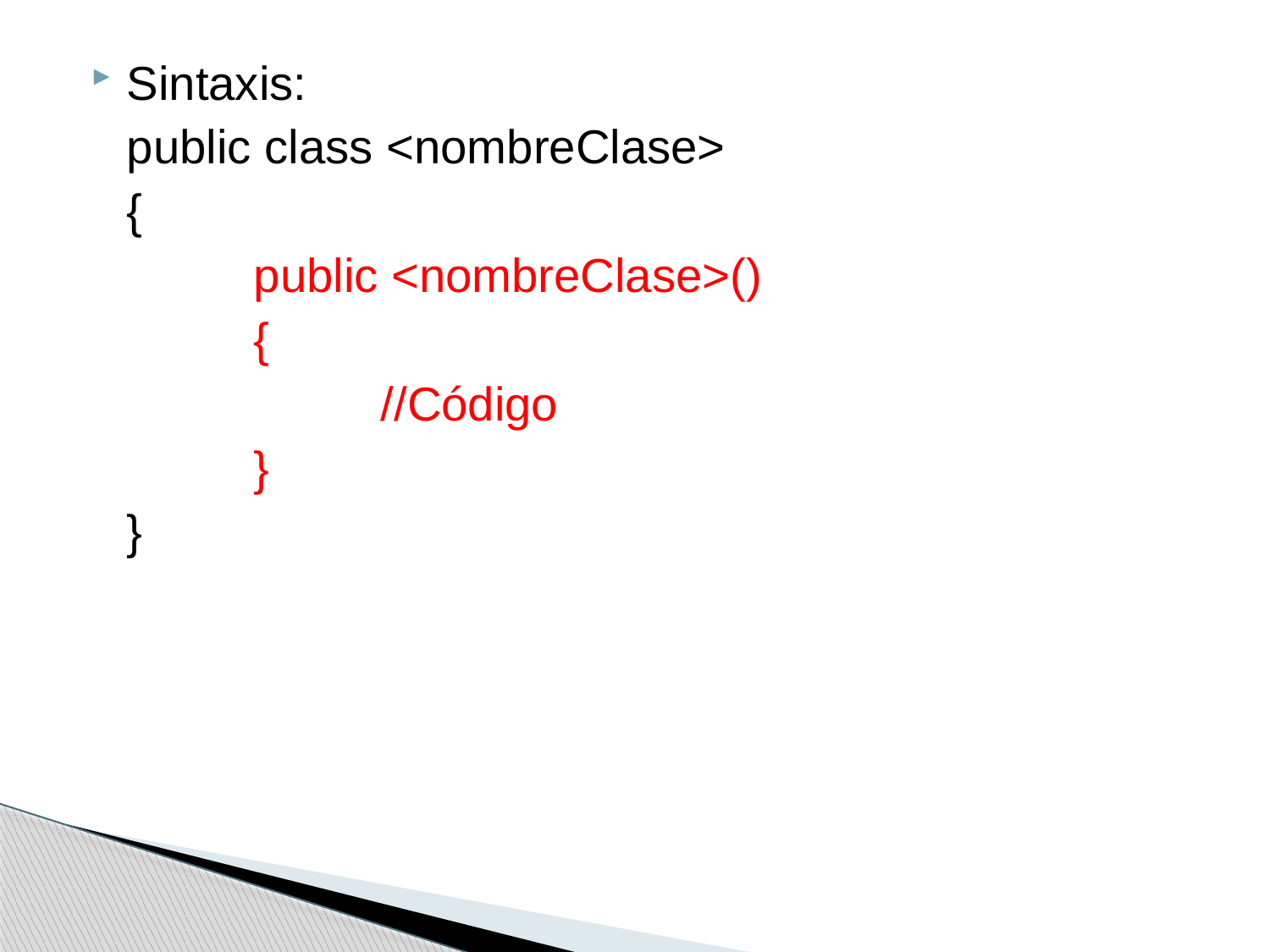

Sintaxis:
	public class <nombreClase>
	{
		public <nombreClase>()
		{
			//Código
		}
	}